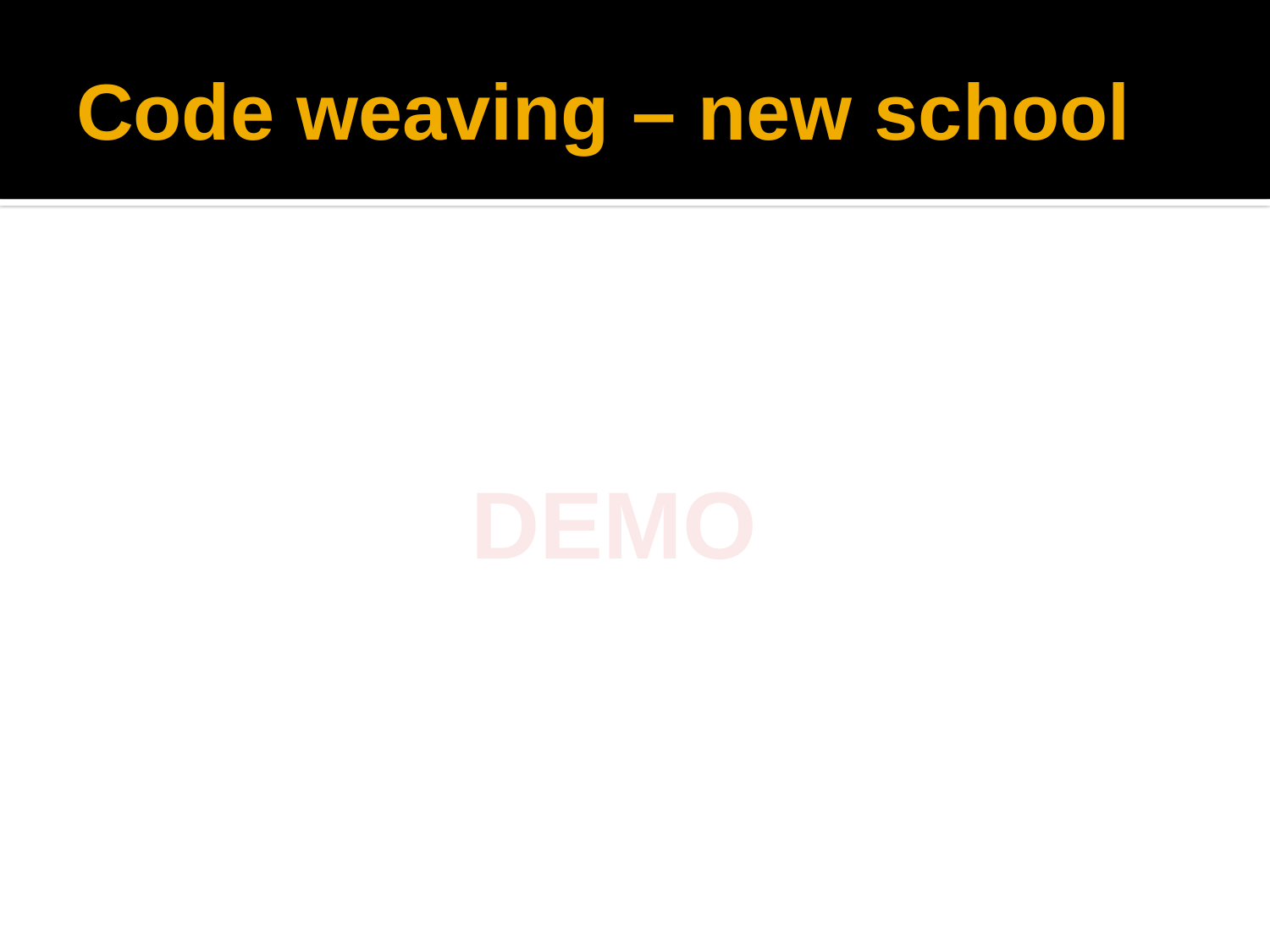

# Code weaving – new school
DEMO